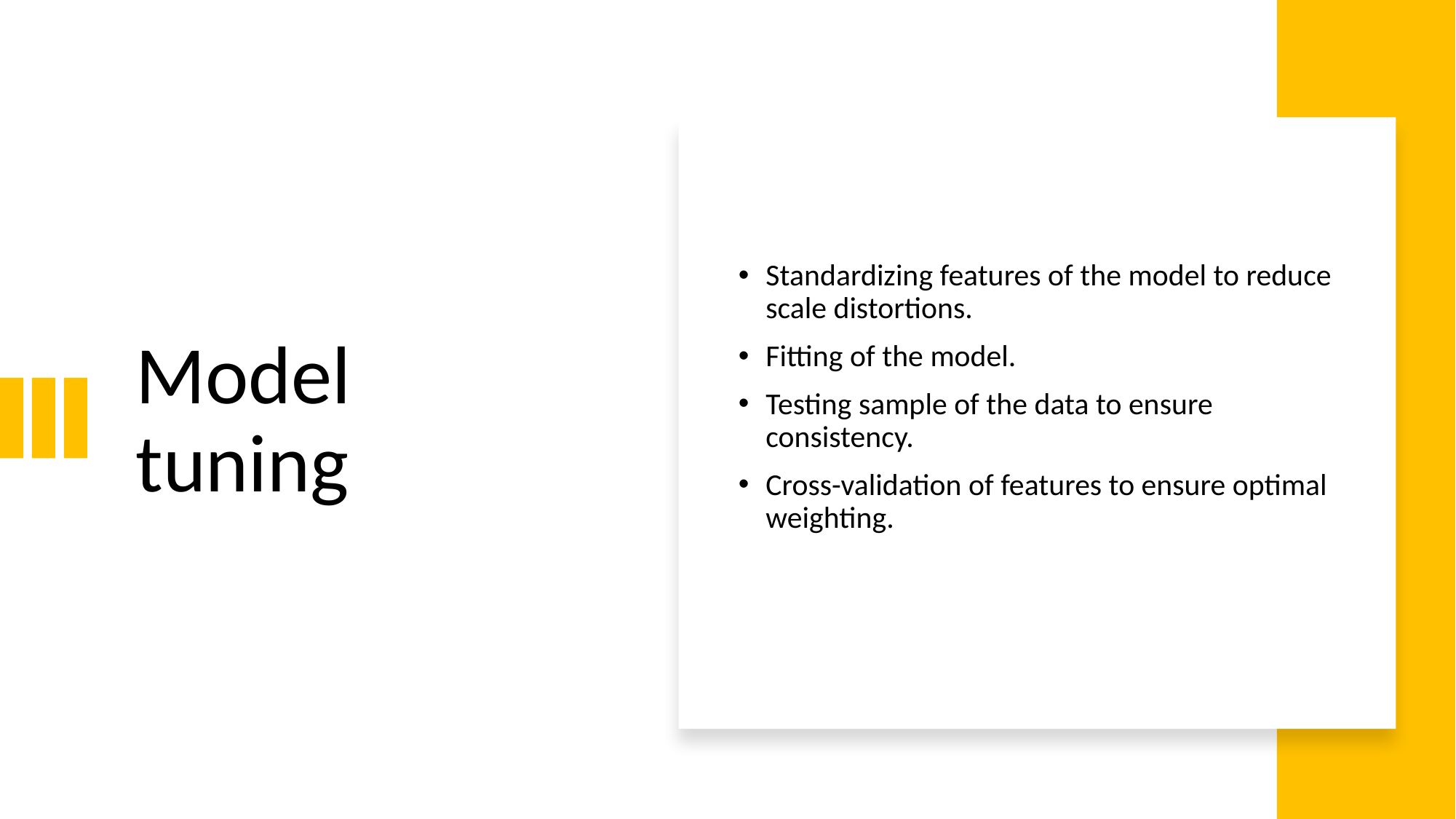

# Model tuning
Standardizing features of the model to reduce scale distortions.
Fitting of the model.
Testing sample of the data to ensure consistency.
Cross-validation of features to ensure optimal weighting.